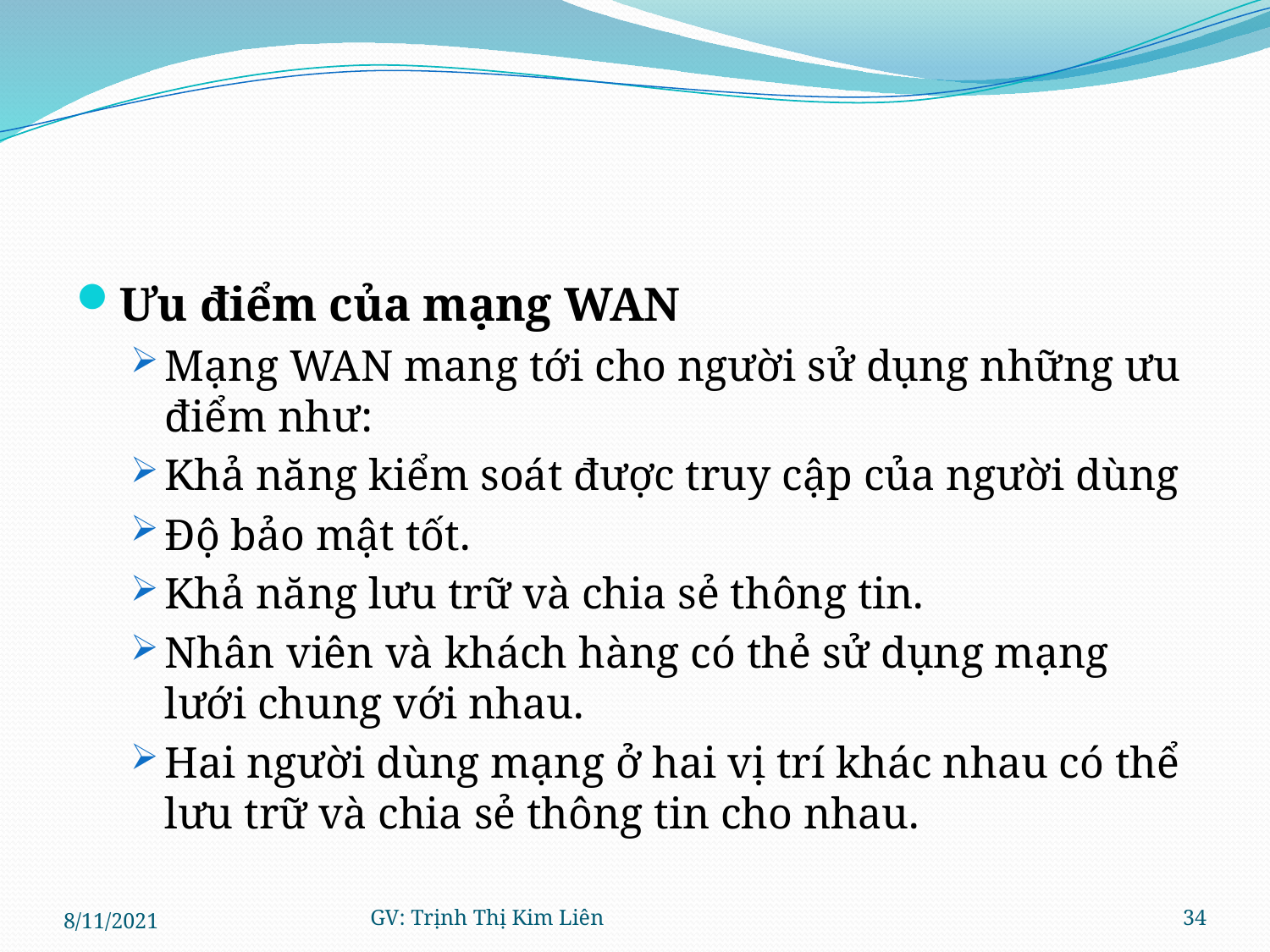

#
Ưu điểm của mạng WAN
Mạng WAN mang tới cho người sử dụng những ưu điểm như:
Khả năng kiểm soát được truy cập của người dùng
Độ bảo mật tốt.
Khả năng lưu trữ và chia sẻ thông tin.
Nhân viên và khách hàng có thẻ sử dụng mạng lưới chung với nhau.
Hai người dùng mạng ở hai vị trí khác nhau có thể lưu trữ và chia sẻ thông tin cho nhau.

8/11/2021
GV: Trịnh Thị Kim Liên
34